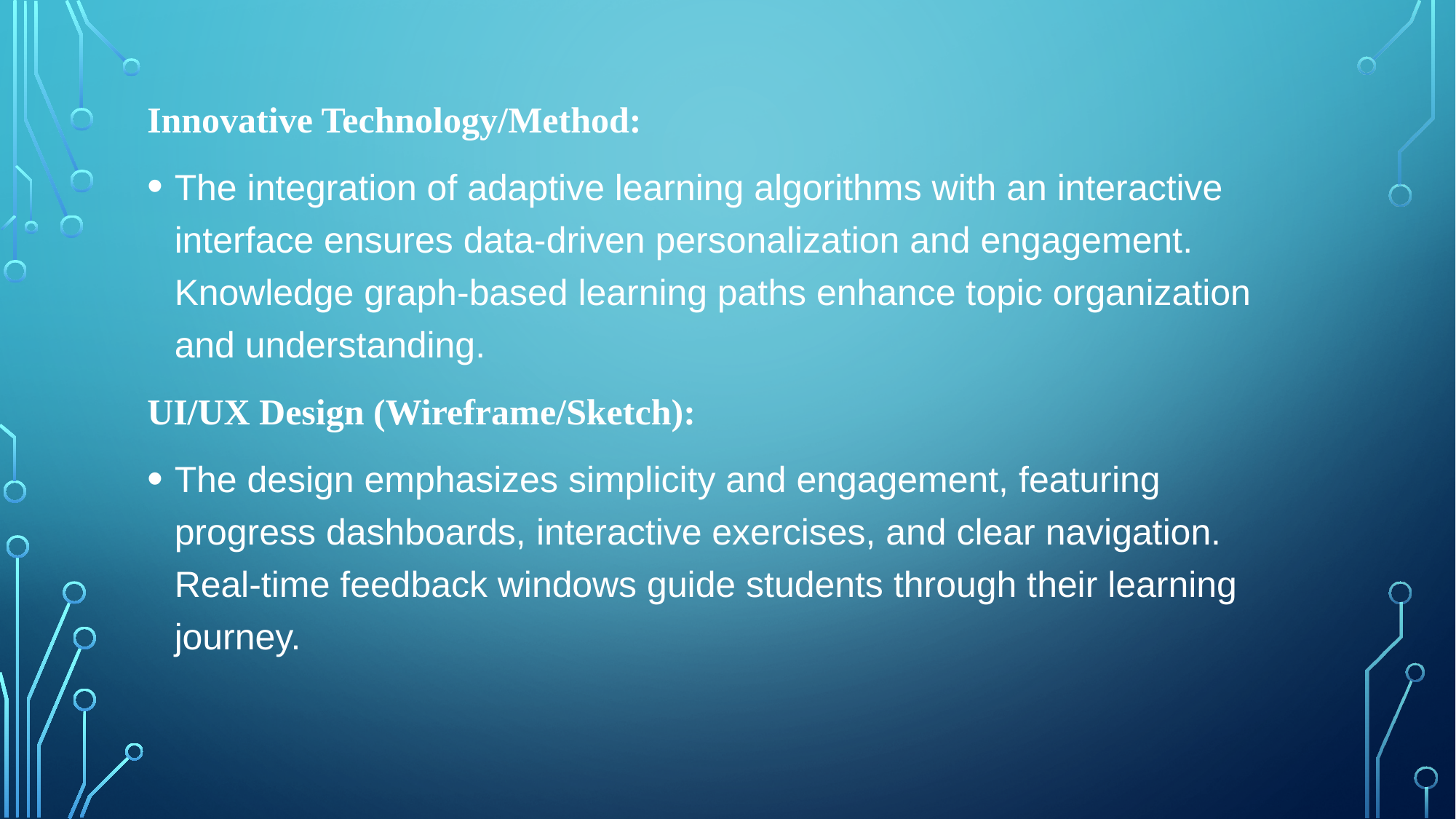

Innovative Technology/Method:
The integration of adaptive learning algorithms with an interactive interface ensures data-driven personalization and engagement. Knowledge graph-based learning paths enhance topic organization and understanding.
UI/UX Design (Wireframe/Sketch):
The design emphasizes simplicity and engagement, featuring progress dashboards, interactive exercises, and clear navigation. Real-time feedback windows guide students through their learning journey.